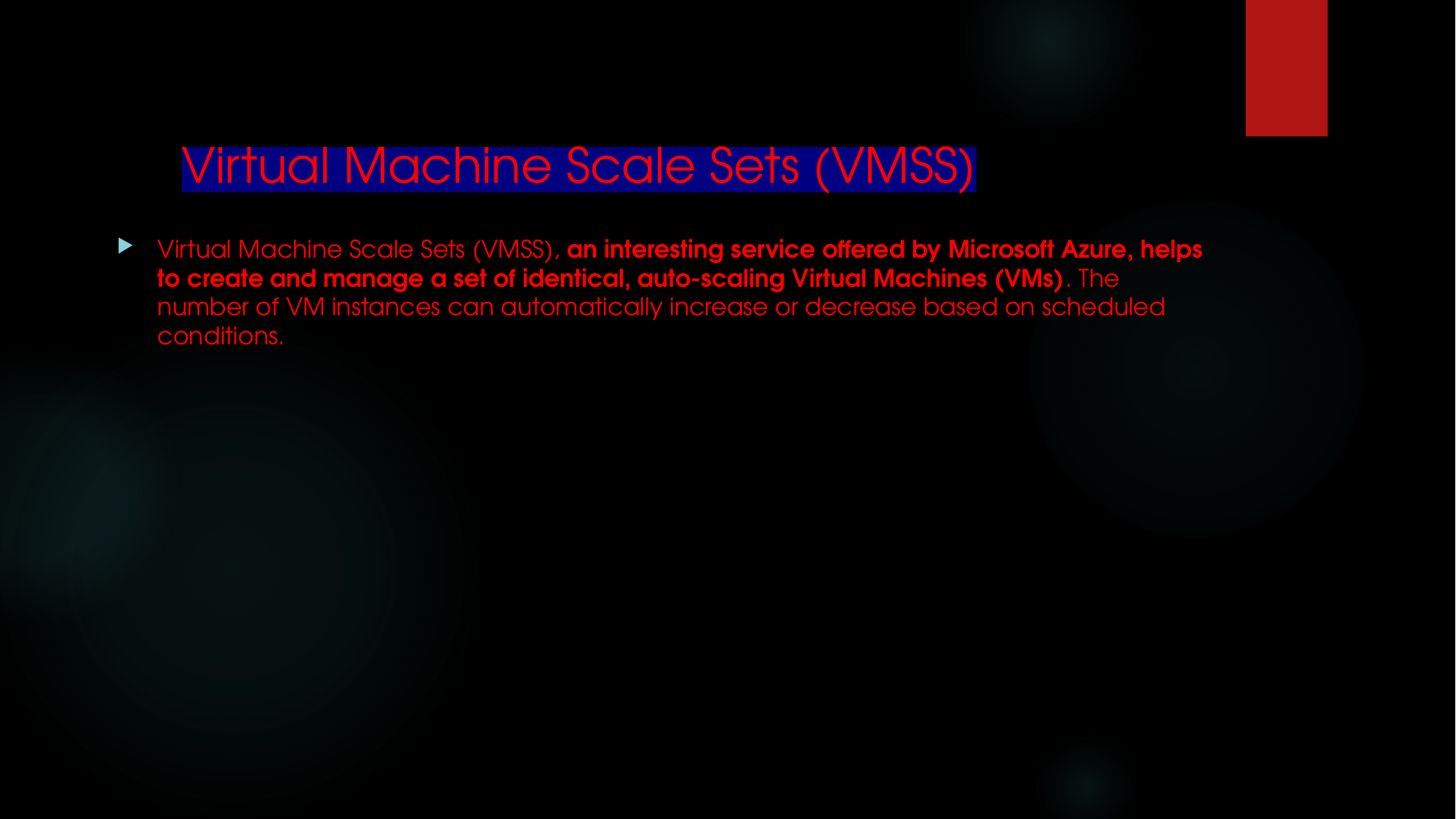

# Virtual Machine Scale Sets (VMSS)
Virtual Machine Scale Sets (VMSS), an interesting service offered by Microsoft Azure, helps to create and manage a set of identical, auto-scaling Virtual Machines (VMs). The number of VM instances can automatically increase or decrease based on scheduled conditions.